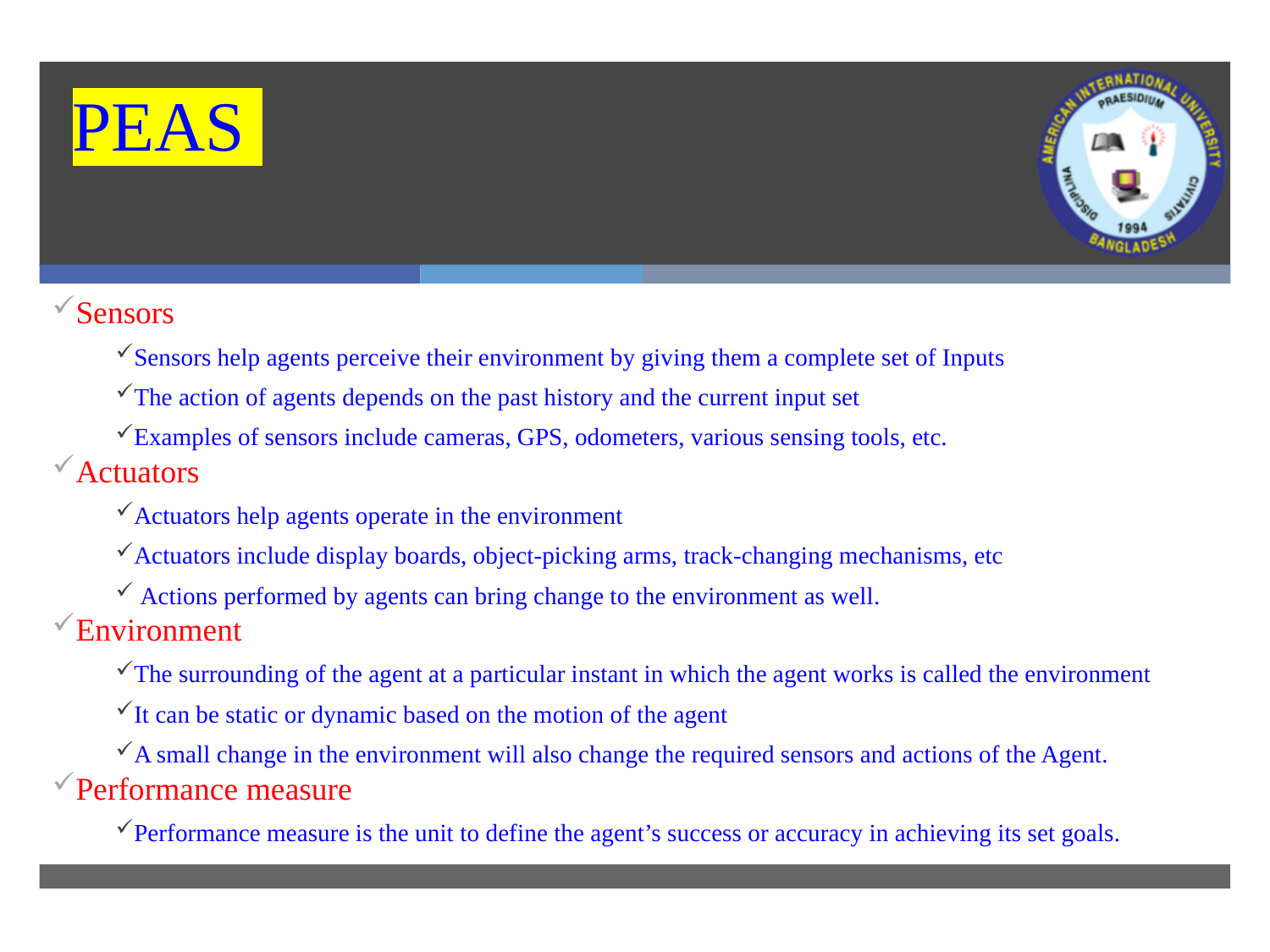

PEAS
Sensors
Sensors help agents perceive their environment by giving them a complete set of Inputs
The action of agents depends on the past history and the current input set
Examples of sensors include cameras, GPS, odometers, various sensing tools, etc.
Actuators
Actuators help agents operate in the environment
Actuators include display boards, object-picking arms, track-changing mechanisms, etc
 Actions performed by agents can bring change to the environment as well.
Environment
The surrounding of the agent at a particular instant in which the agent works is called the environment
It can be static or dynamic based on the motion of the agent
A small change in the environment will also change the required sensors and actions of the Agent.
Performance measure
Performance measure is the unit to define the agent’s success or accuracy in achieving its set goals.